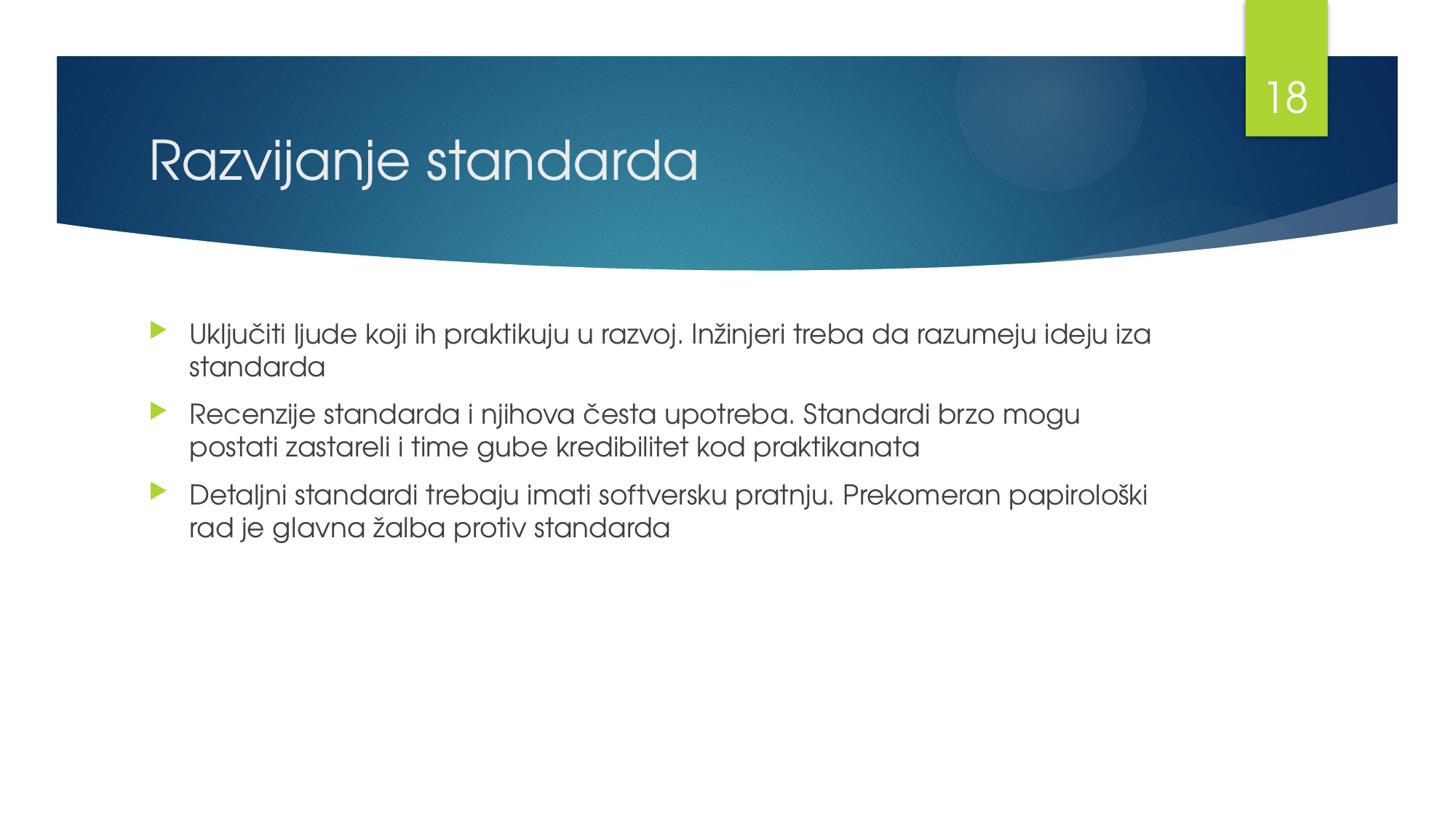

18
# Razvijanje standarda
Uključiti ljude koji ih praktikuju u razvoj. Inžinjeri treba da razumeju ideju iza standarda
Recenzije standarda i njihova česta upotreba. Standardi brzo mogu postati zastareli i time gube kredibilitet kod praktikanata
Detaljni standardi trebaju imati softversku pratnju. Prekomeran papirološki rad je glavna žalba protiv standarda